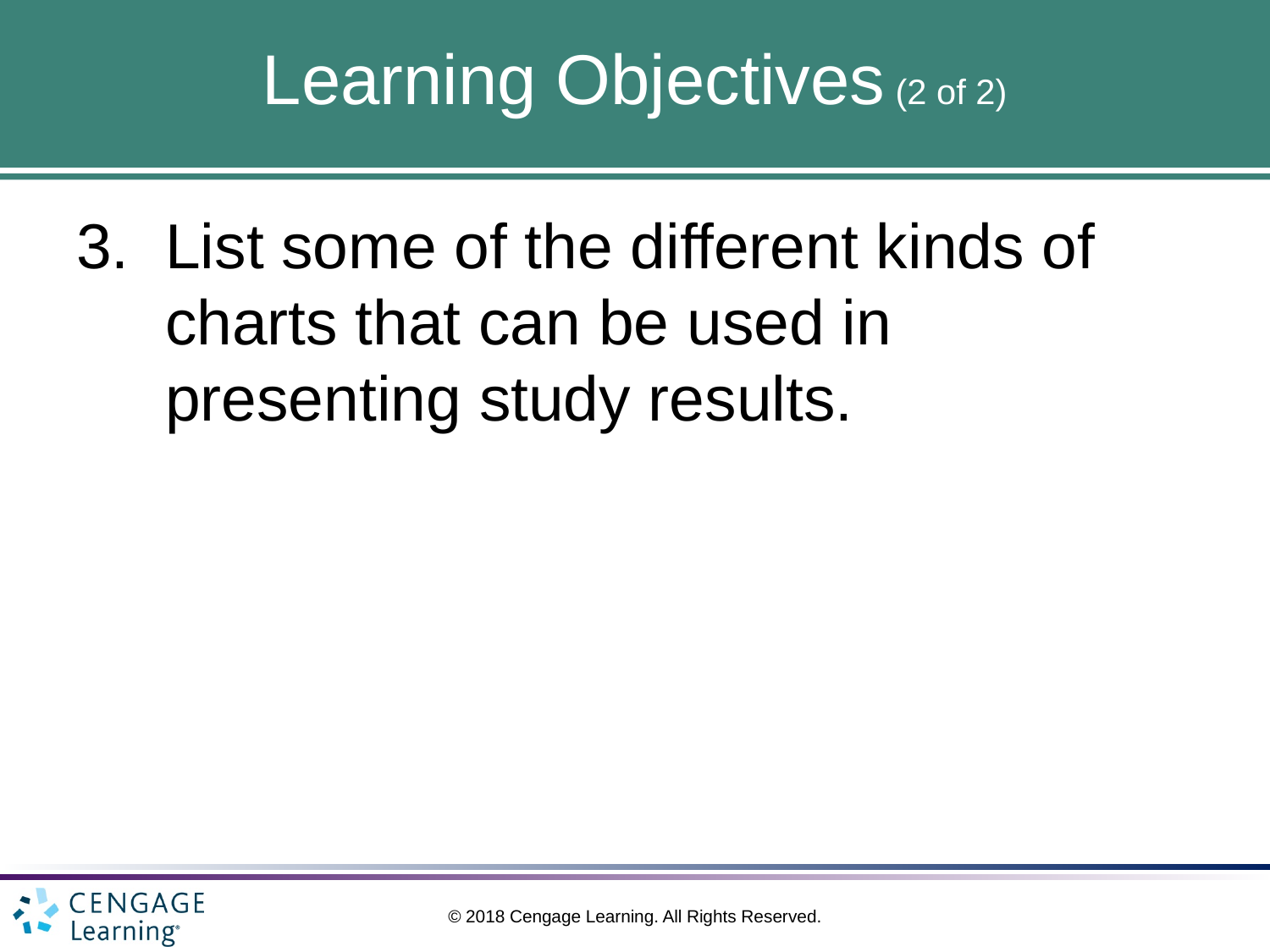

# Learning Objectives (2 of 2)
List some of the different kinds of charts that can be used in presenting study results.